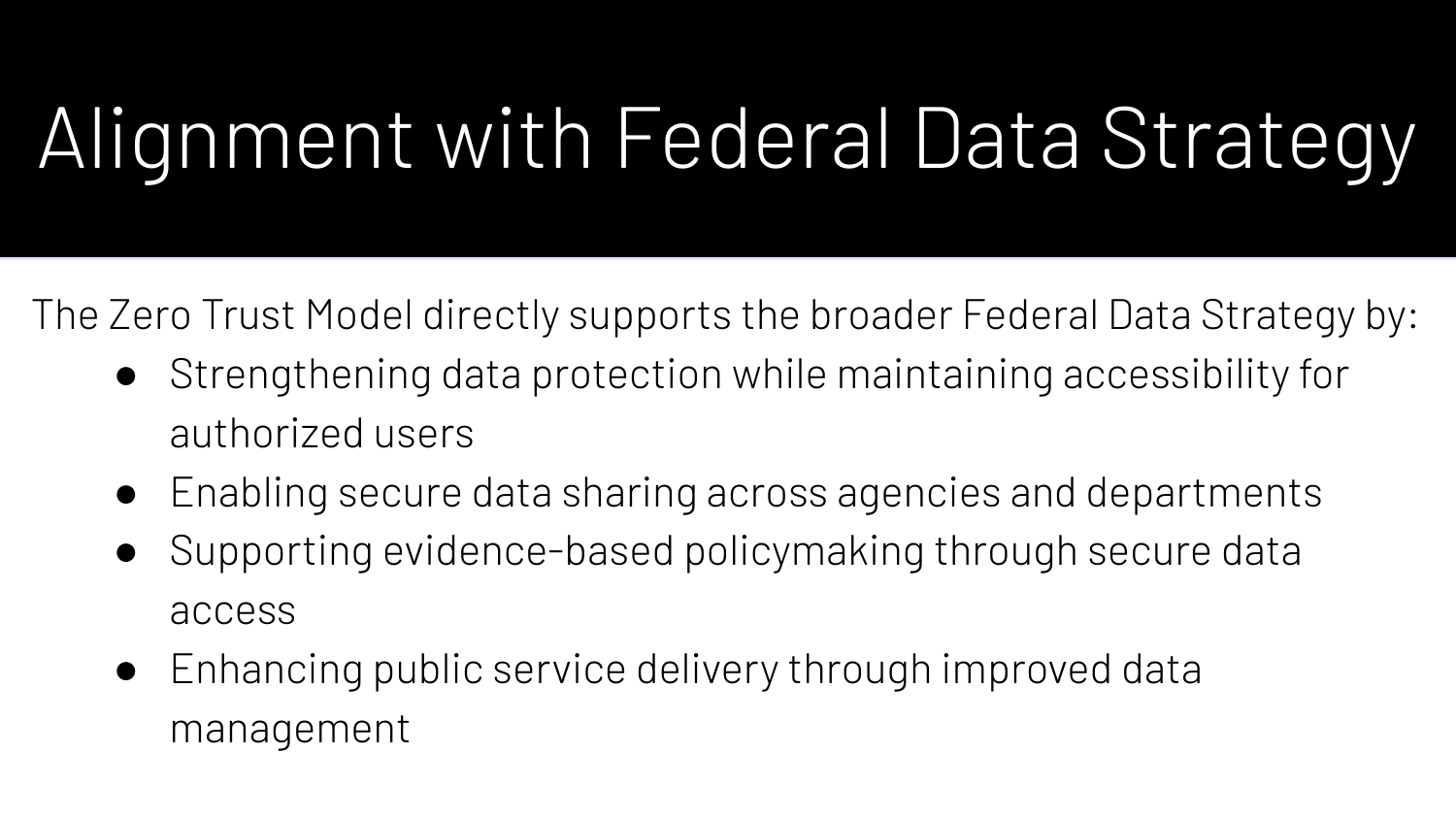

Alignment with Federal Data Strategy
4
The Zero Trust Model directly supports the broader Federal Data Strategy by:
Strengthening data protection while maintaining accessibility for authorized users
Enabling secure data sharing across agencies and departments
Supporting evidence-based policymaking through secure data access
Enhancing public service delivery through improved data management